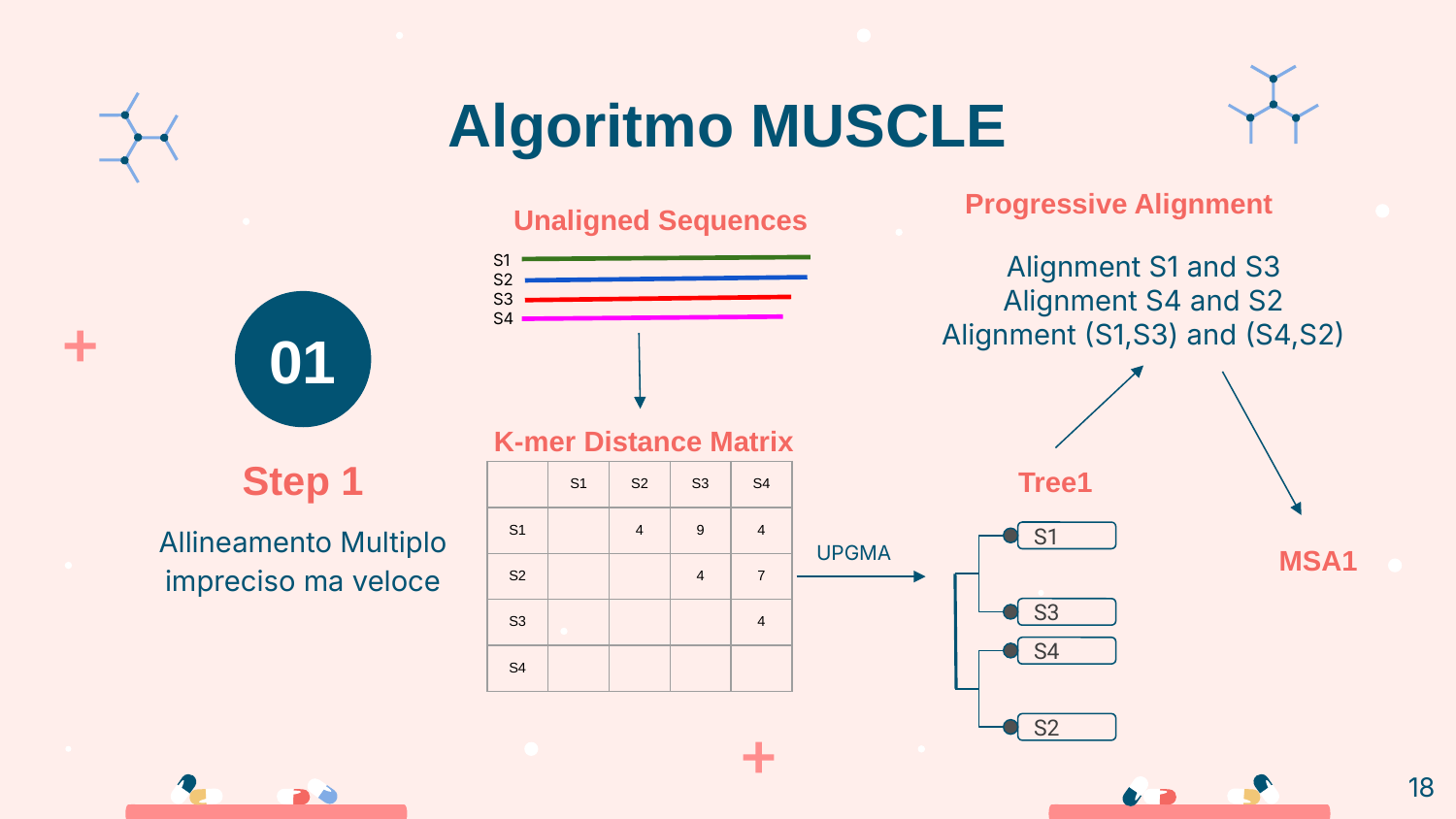

# Algoritmo MUSCLE
Progressive Alignment
Unaligned Sequences

Alignment S1 and S3
Alignment S4 and S2
Alignment (S1,S3) and (S4,S2)
S1
S2
S3
S4

01
K-mer Distance Matrix
Tree1
Step 1
|  | S1 | S2 | S3 | S4 |
| --- | --- | --- | --- | --- |
| S1 |  | 4 | 9 | 4 |
| S2 |  |  | 4 | 7 |
| S3 |  |  |  | 4 |
| S4 |  |  |  |  |
Allineamento Multiplo impreciso ma veloce
S1

S3

S4

S2

UPGMA
MSA1

18